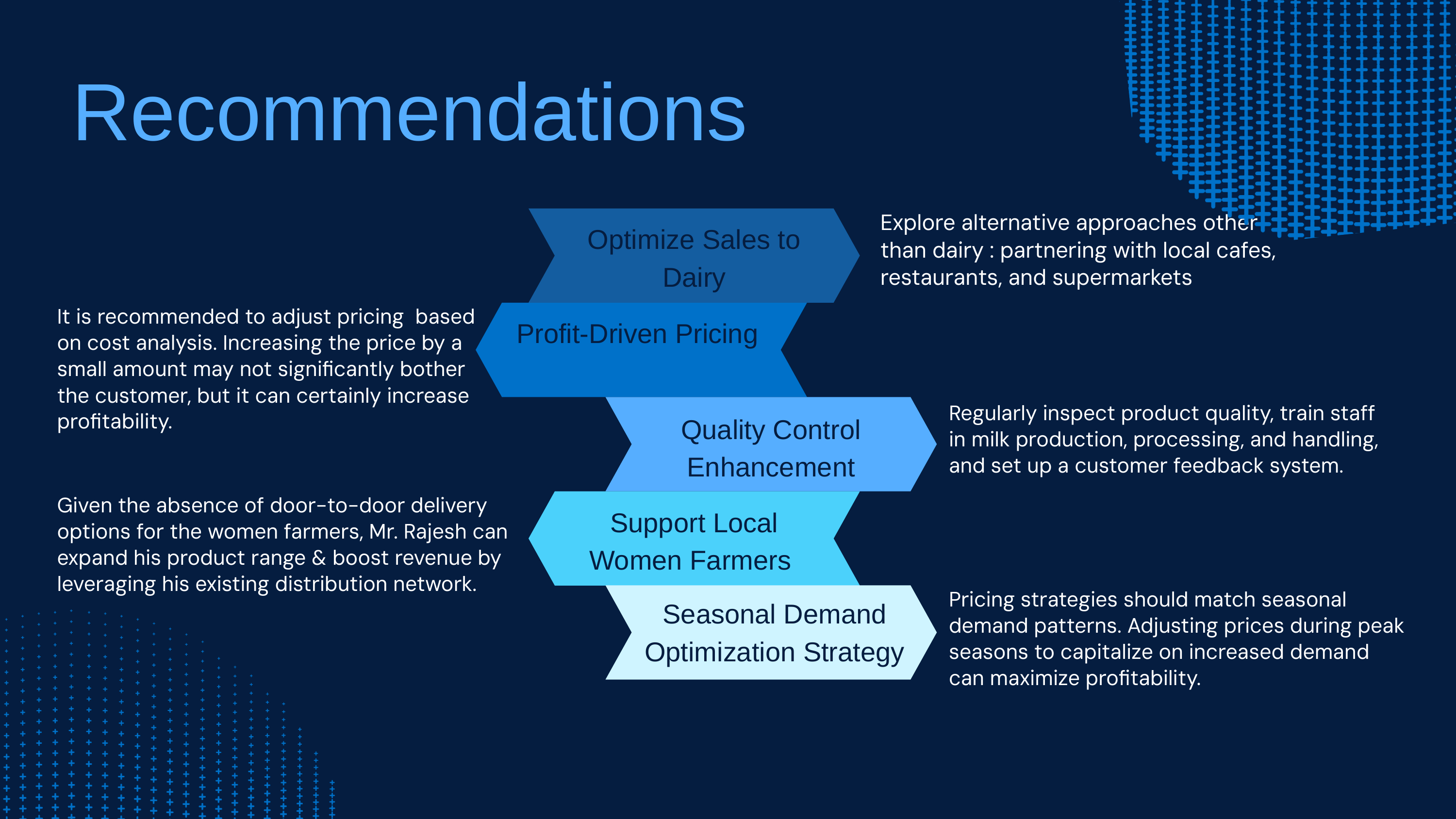

Recommendations
Explore alternative approaches other than dairy : partnering with local cafes, restaurants, and supermarkets

Optimize Sales to Dairy
It is recommended to adjust pricing  based on cost analysis. Increasing the price by a small amount may not significantly bother the customer, but it can certainly increase profitability.

Profit-Driven Pricing

Regularly inspect product quality, train staff in milk production, processing, and handling, and set up a customer feedback system.
Quality Control Enhancement
Given the absence of door-to-door delivery options for the women farmers, Mr. Rajesh can expand his product range & boost revenue by leveraging his existing distribution network.

Support Local Women Farmers
Pricing strategies should match seasonal demand patterns. Adjusting prices during peak seasons to capitalize on increased demand can maximize profitability.

Seasonal Demand Optimization Strategy